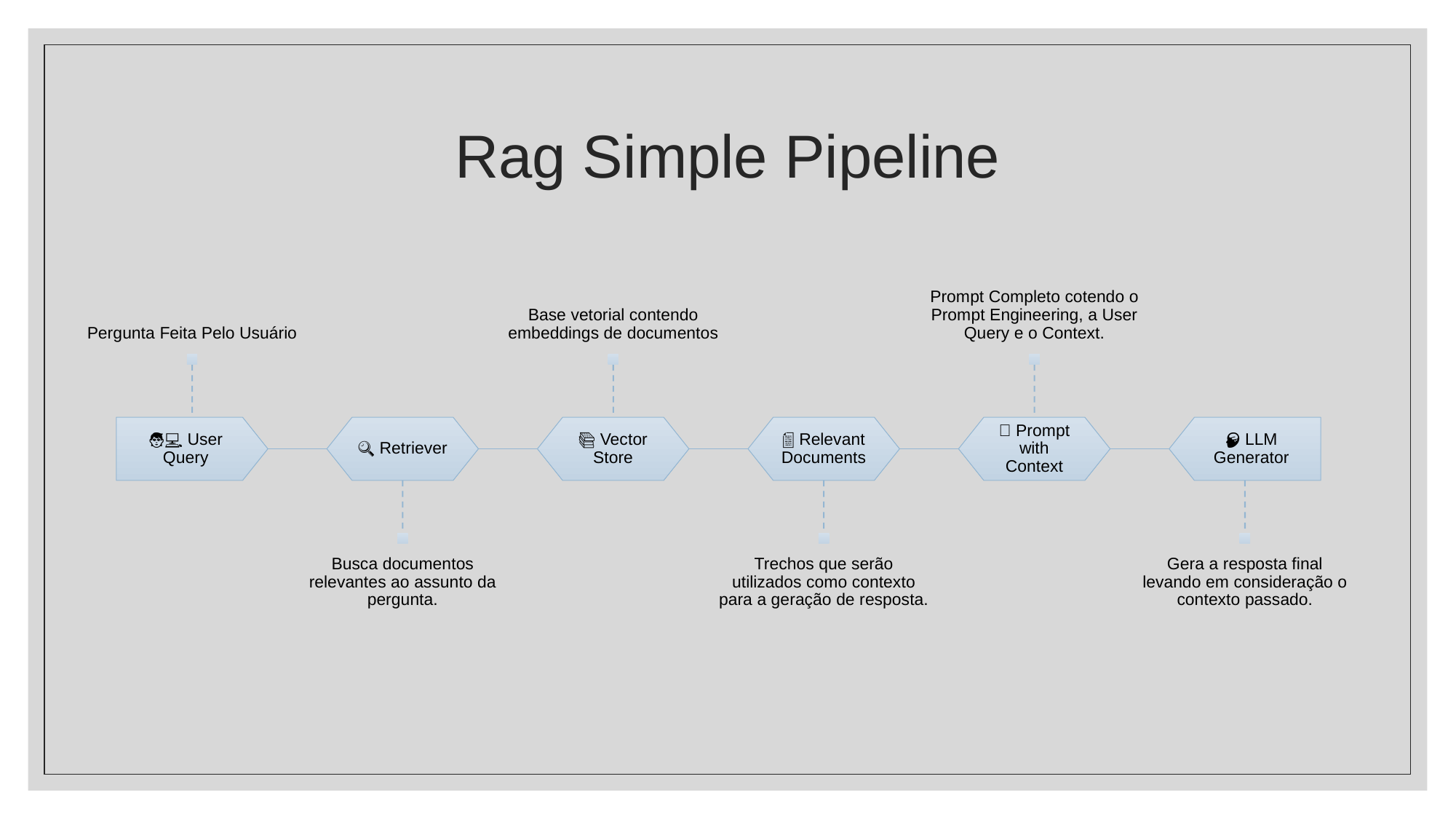

# Rag Simple Pipeline
🧑‍💻 User Query
Pergunta Feita Pelo Usuário
🔍 Retriever
Busca documentos relevantes ao assunto da pergunta.
📚 Vector Store
Base vetorial contendo embeddings de documentos
📄 Relevant Documents
Trechos que serão utilizados como contexto para a geração de resposta.
🧾 Prompt with Context
Prompt Completo cotendo o Prompt Engineering, a User Query e o Context.
🧠 LLM Generator
Gera a resposta final levando em consideração o contexto passado.